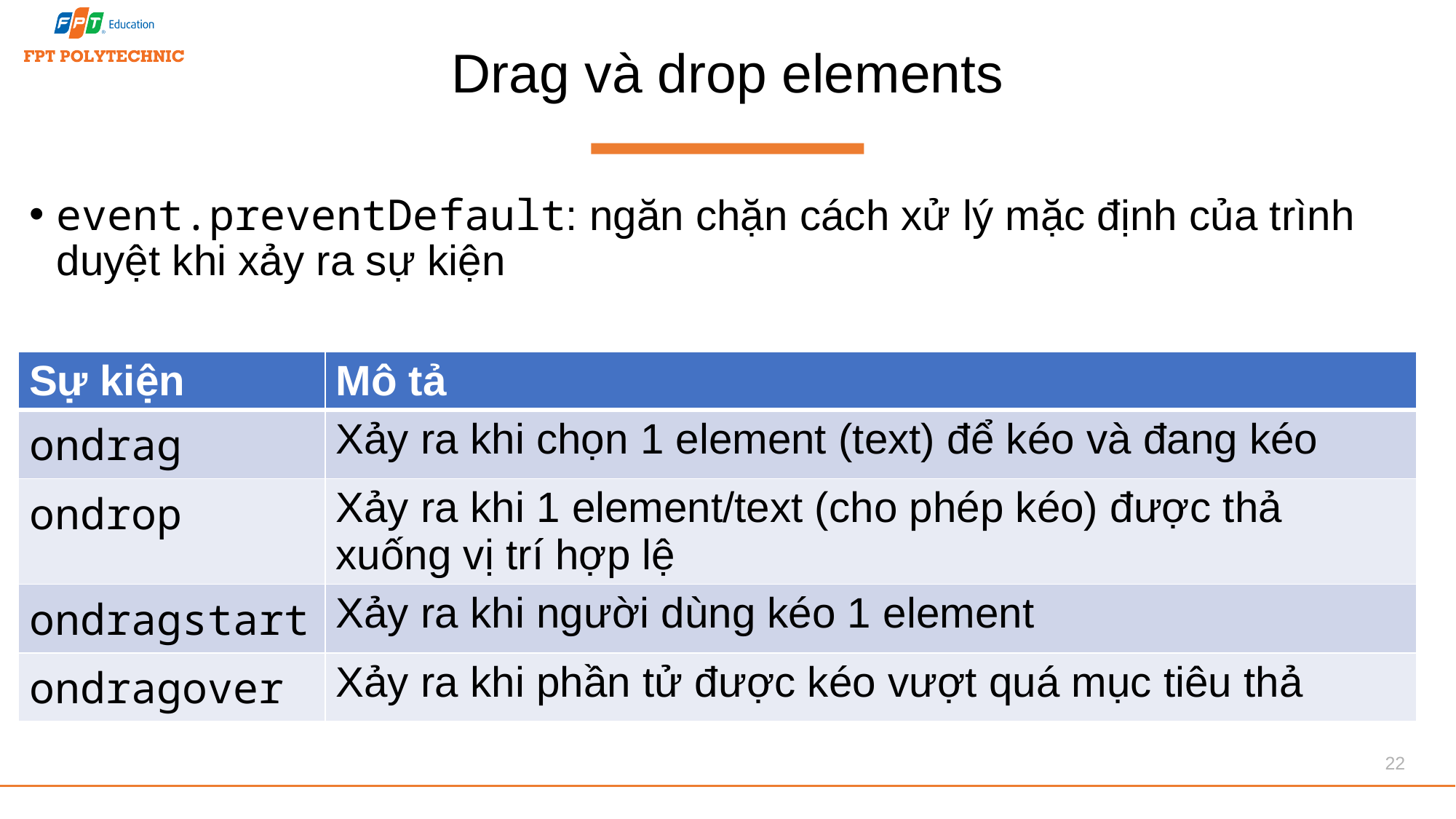

# Drag và drop elements
event.preventDefault: ngăn chặn cách xử lý mặc định của trình duyệt khi xảy ra sự kiện
| Sự kiện | Mô tả |
| --- | --- |
| ondrag | Xảy ra khi chọn 1 element (text) để kéo và đang kéo |
| ondrop | Xảy ra khi 1 element/text (cho phép kéo) được thả xuống vị trí hợp lệ |
| ondragstart | Xảy ra khi người dùng kéo 1 element |
| ondragover | Xảy ra khi phần tử được kéo vượt quá mục tiêu thả |
22